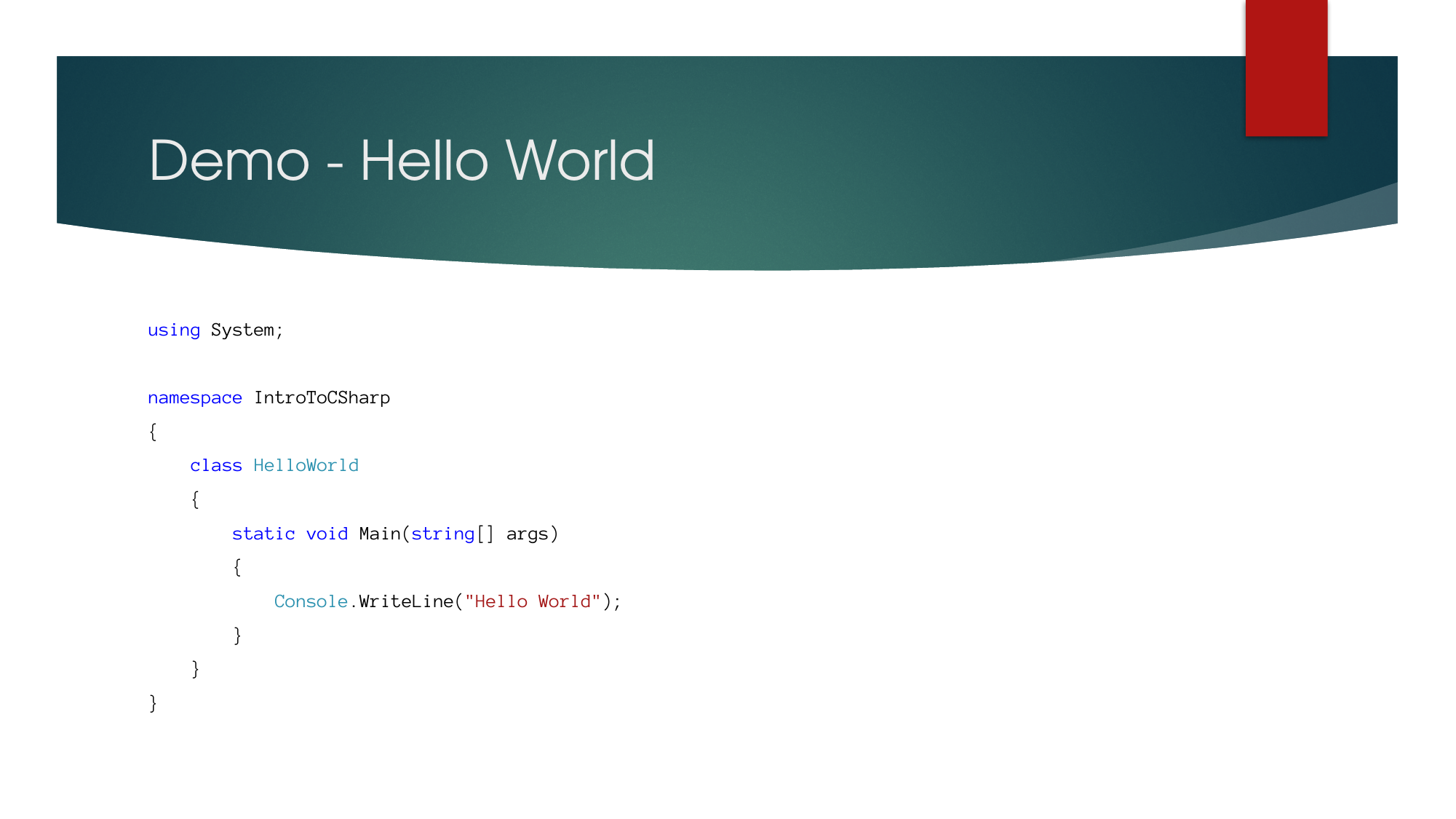

# Demo - Hello World
using System;

namespace IntroToCSharp
{
    class HelloWorld
    {
        static void Main(string[] args)
        {
            Console.WriteLine("Hello World");
        }
    }
}